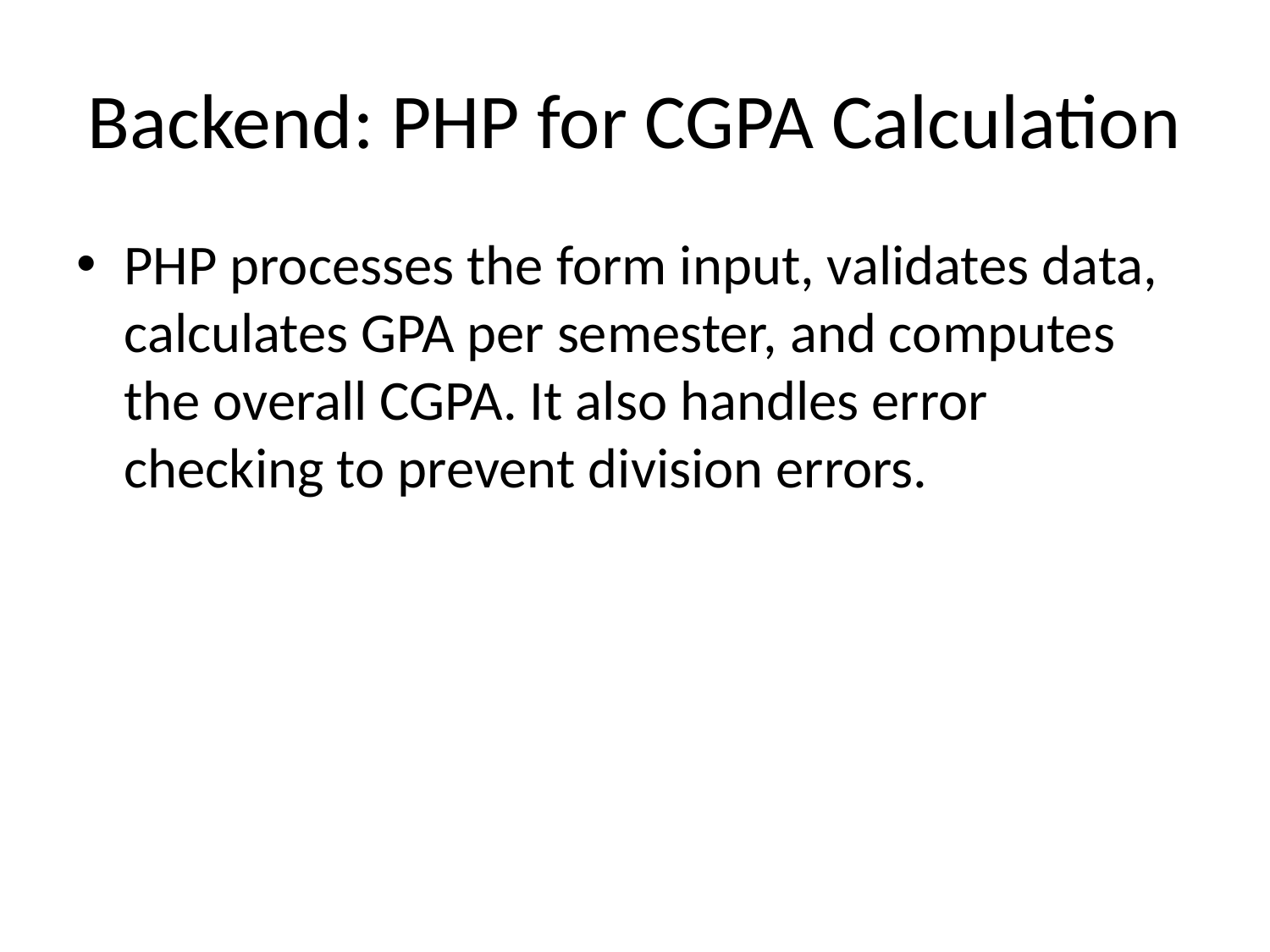

# Backend: PHP for CGPA Calculation
PHP processes the form input, validates data, calculates GPA per semester, and computes the overall CGPA. It also handles error checking to prevent division errors.